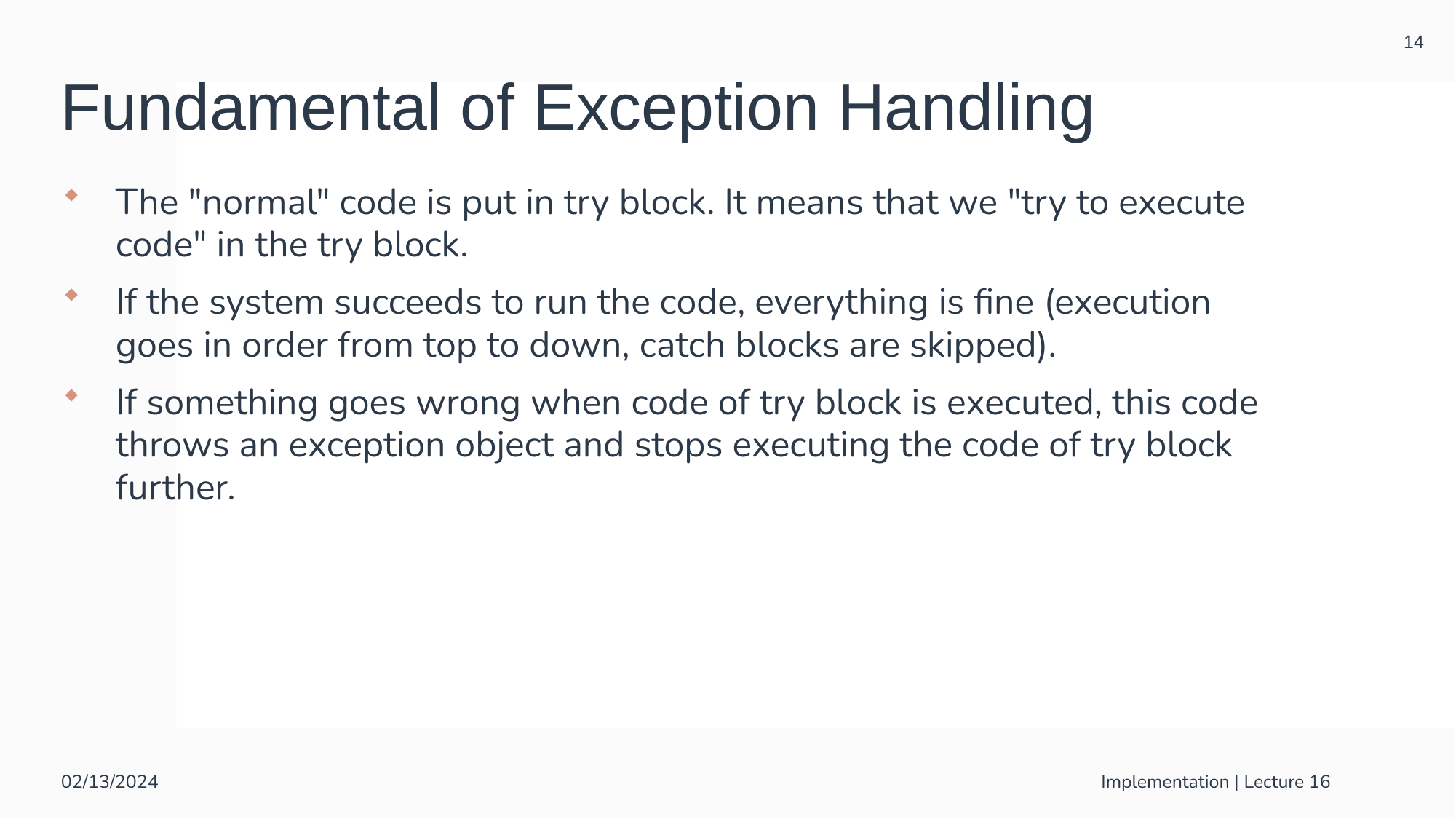

14
# Fundamental of Exception Handling
The "normal" code is put in try block. It means that we "try to execute code" in the try block.
If the system succeeds to run the code, everything is fine (execution goes in order from top to down, catch blocks are skipped).
If something goes wrong when code of try block is executed, this code throws an exception object and stops executing the code of try block further.
02/13/2024
Implementation | Lecture 16